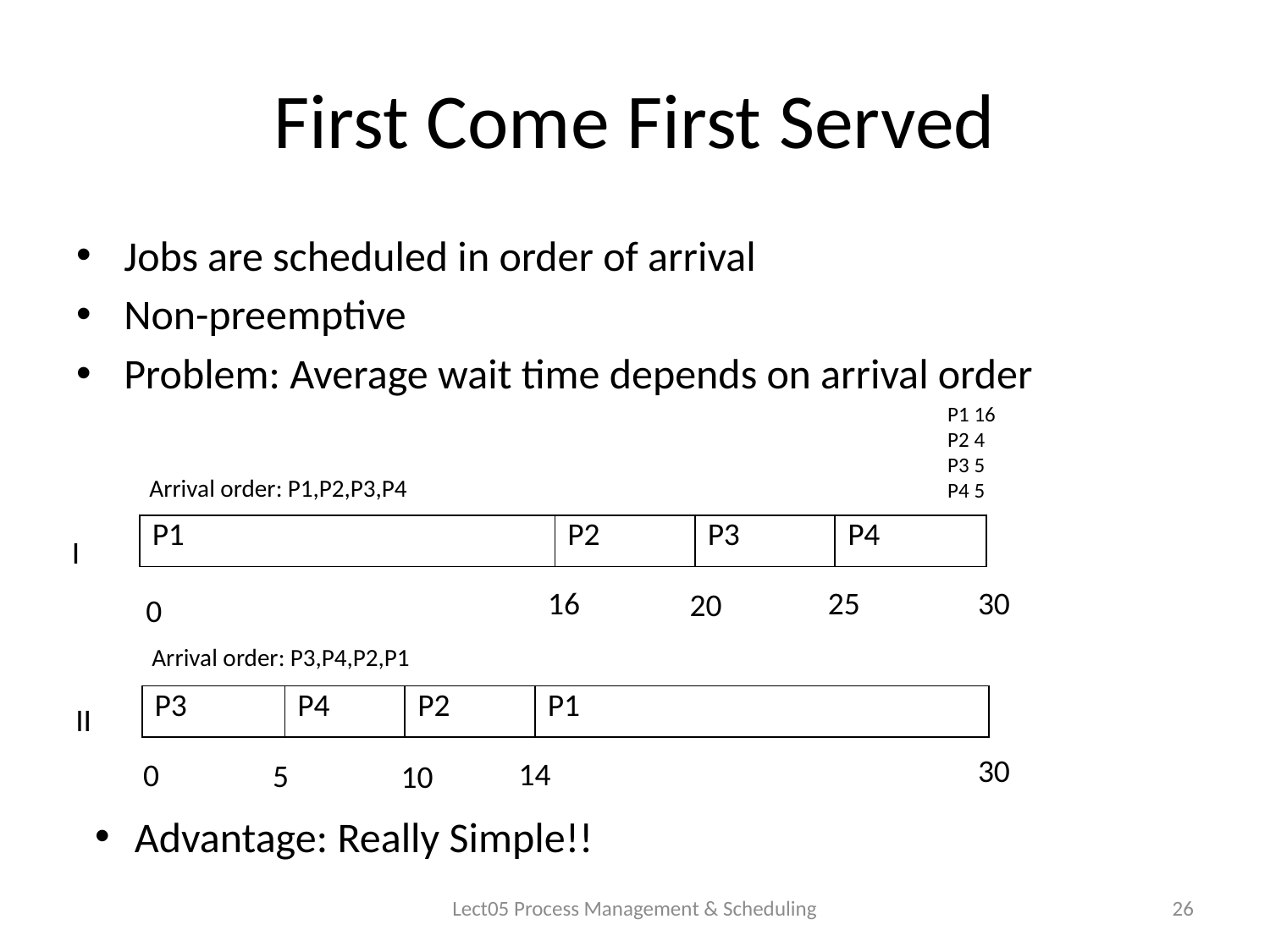

# First Come First Served
Jobs are scheduled in order of arrival
Non-preemptive
Problem: Average wait time depends on arrival order
P1 16
P2 4
P3 5
P4 5
Arrival order: P1,P2,P3,P4
| P1 | P2 | P3 | P4 |
| --- | --- | --- | --- |
I
16
25
30
20
0
Arrival order: P3,P4,P2,P1
| P3 | P4 | P2 | P1 |
| --- | --- | --- | --- |
II
30
14
0
5
10
Advantage: Really Simple!!
Lect05 Process Management & Scheduling
26